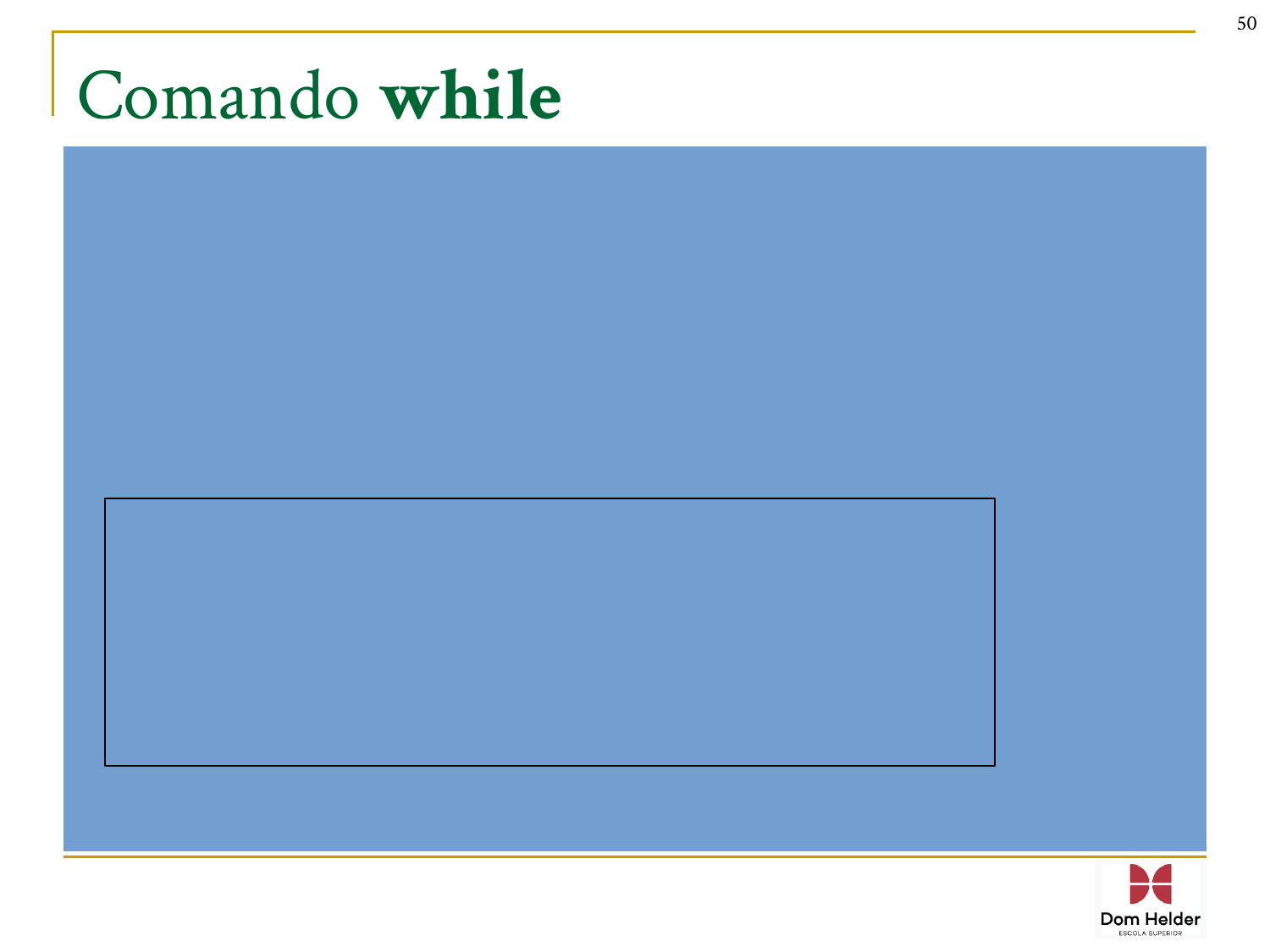

50
# Comando while
O while também é uma estrutura que executa um conjunto de comandos repetidas vezes enquanto uma determinada condição for verdadeira:

   while (condição) {
       comandos que serão repetidos;
   }